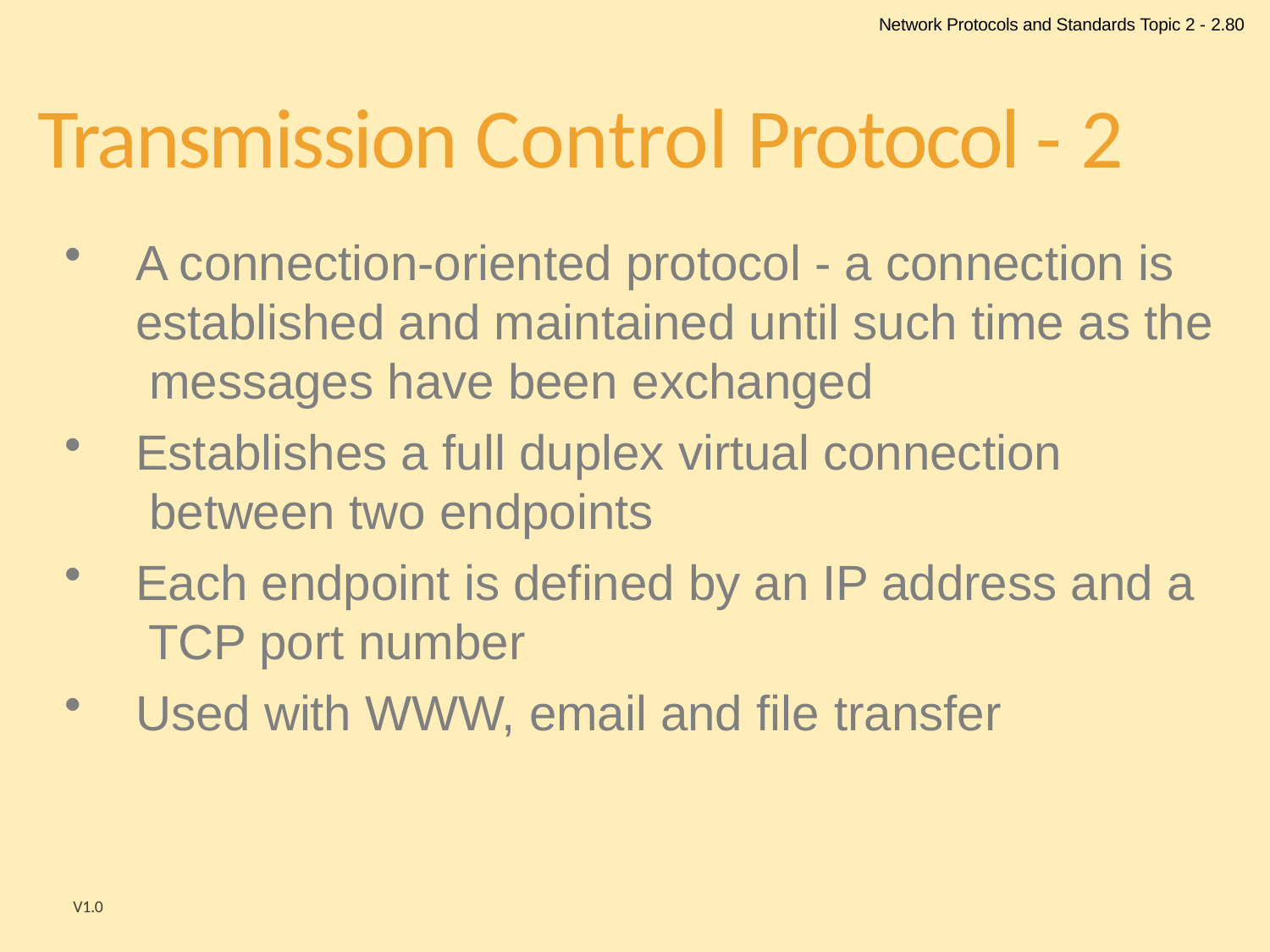

Network Protocols and Standards Topic 2 - 2.80
# Transmission Control Protocol - 2
A connection-oriented protocol - a connection is  established and maintained until such time as the  messages have been exchanged
Establishes a full duplex virtual connection  between two endpoints
Each endpoint is defined by an IP address and a  TCP port number
Used with WWW, email and file transfer
V1.0